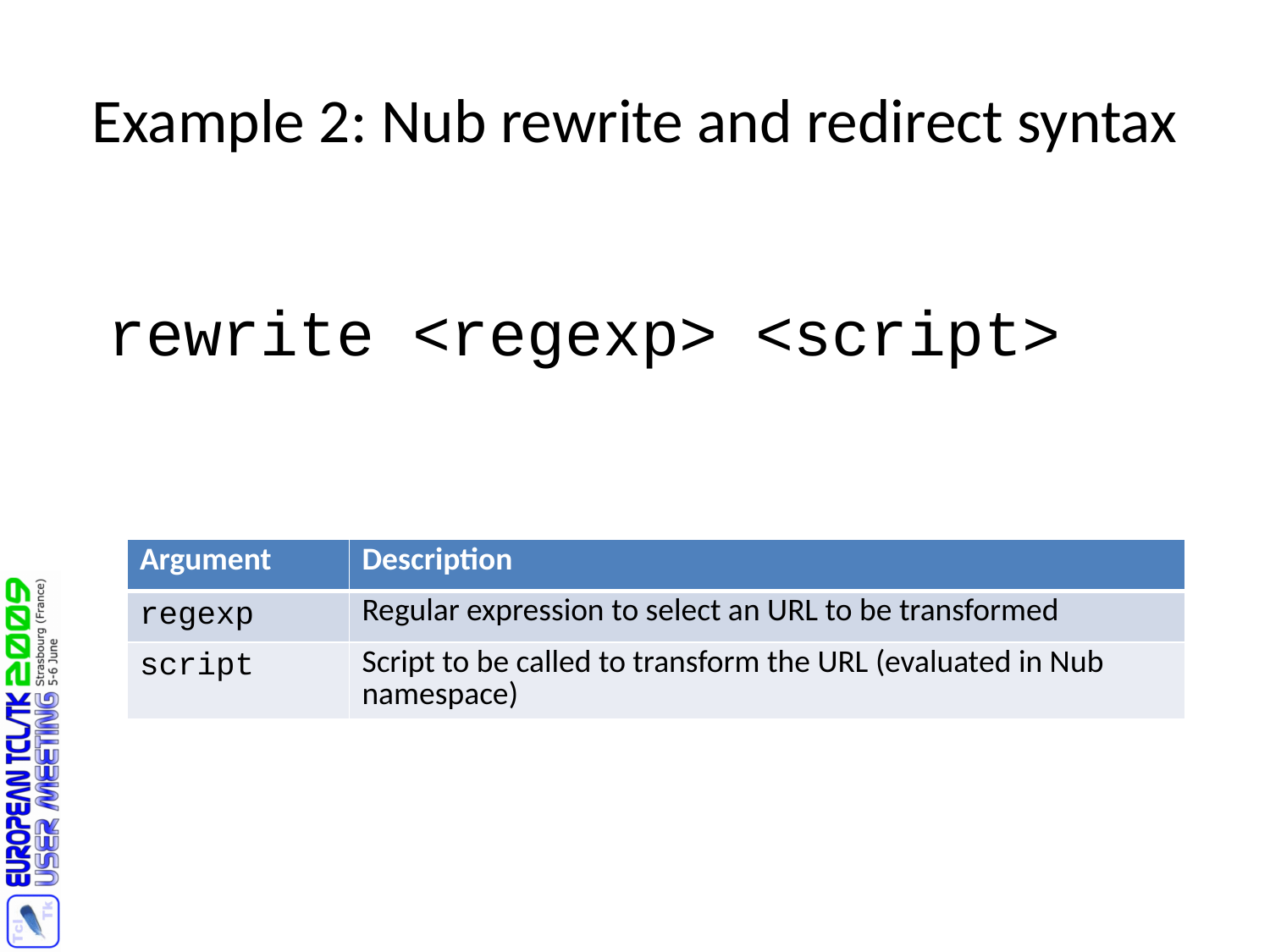

# Example 2: Nub rewrite and redirect syntax
rewrite <regexp> <script>

| Argument | Description |
| --- | --- |
| regexp | Regular expression to select an URL to be transformed |
| script | Script to be called to transform the URL (evaluated in Nub namespace) |